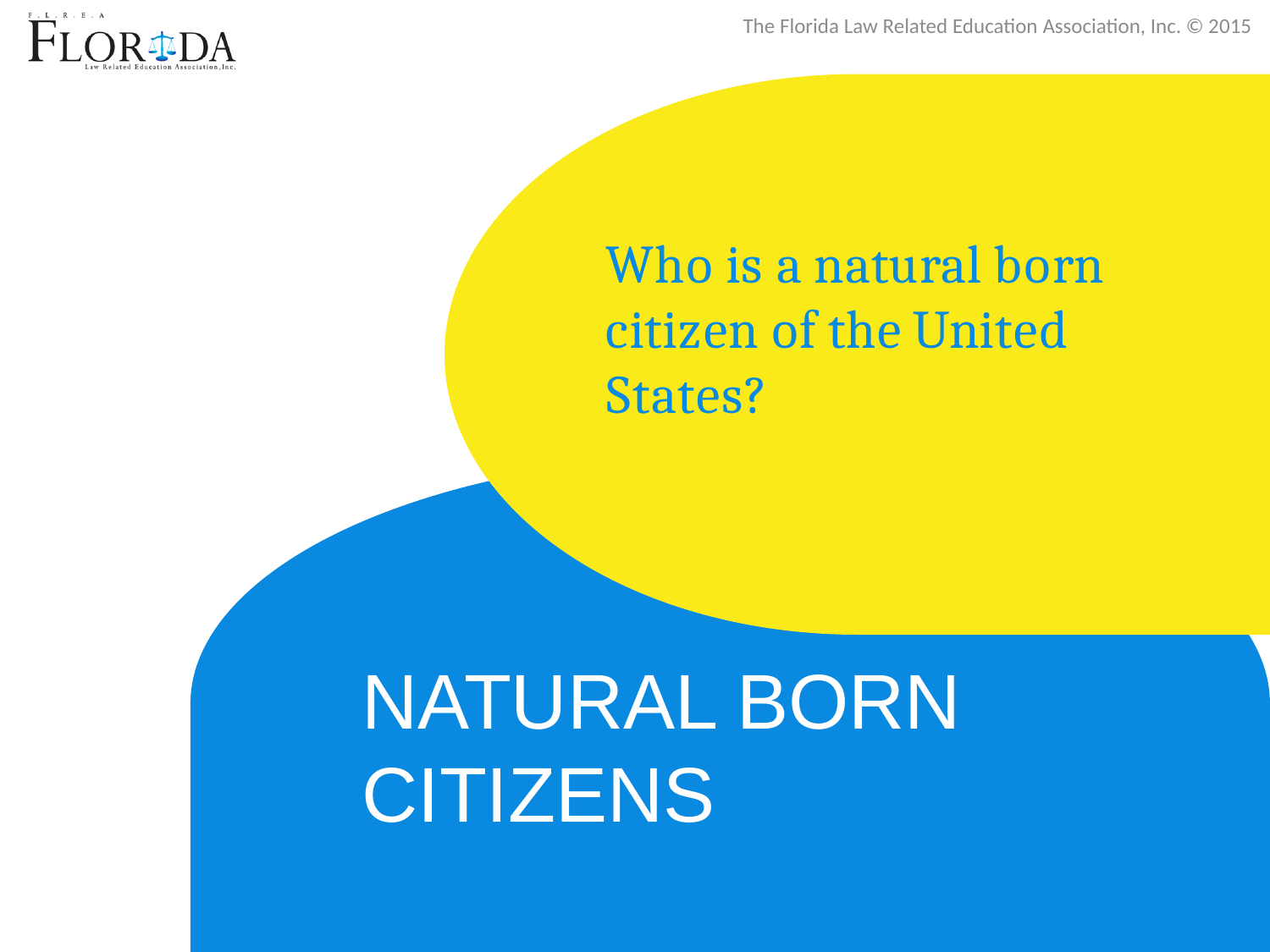

Who is a natural born citizen of the United States?
# Natural Born Citizens